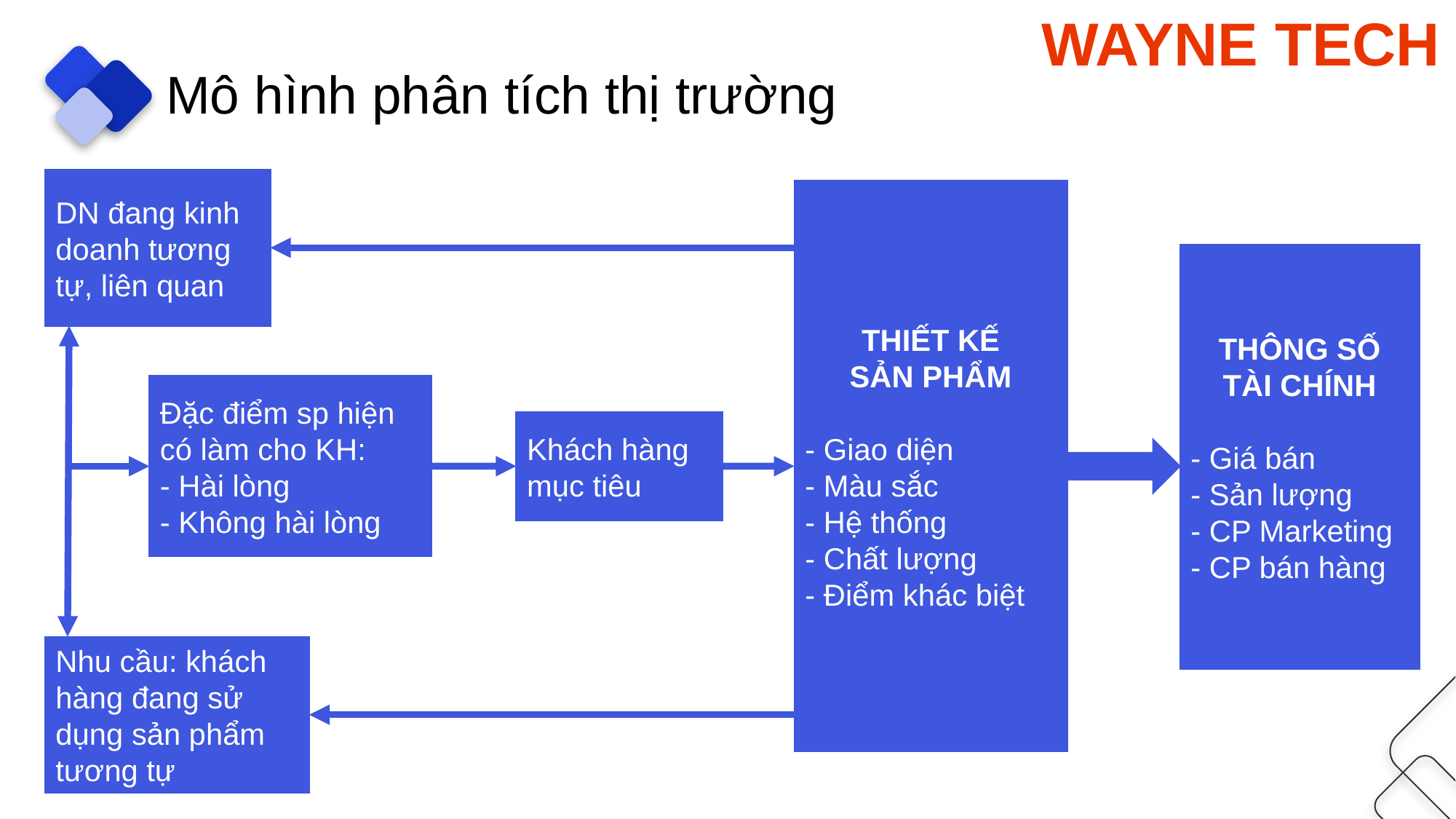

Mô hình phân tích thị trường
DN đang kinh
doanh tương tự, liên quan
THIẾT KẾ
SẢN PHẨM

- Giao diện
- Màu sắc
- Hệ thống
- Chất lượng
- Điểm khác biệt
THÔNG SỐ
TÀI CHÍNH

- Giá bán
- Sản lượng
- CP Marketing
- CP bán hàng
Đặc điểm sp hiện
có làm cho KH:
- Hài lòng
- Không hài lòng
Khách hàng mục tiêu

Nhu cầu: khách
hàng đang sử
dụng sản phẩm
tương tự